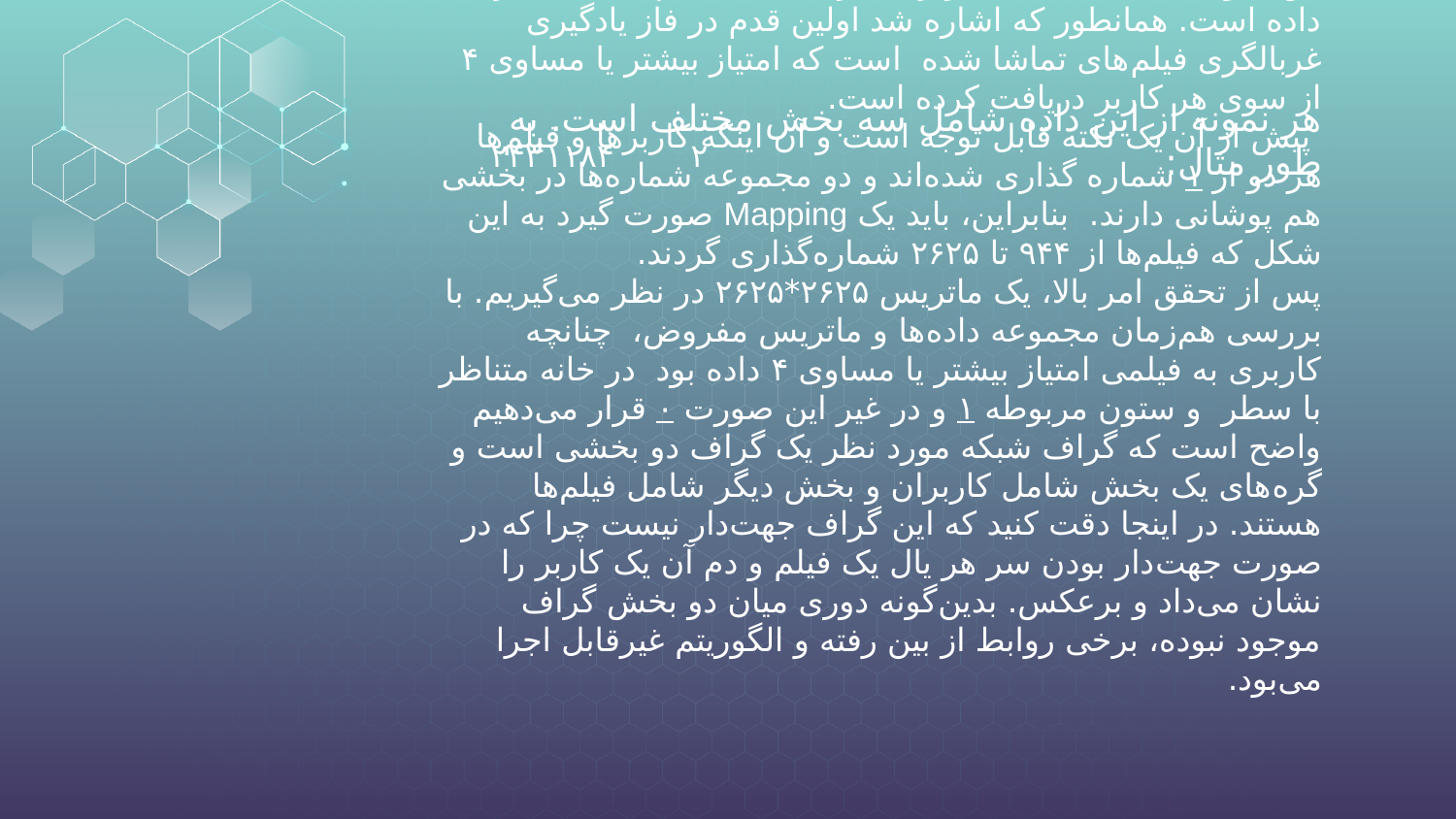

# هر نمونه از این داده شامل سه بخش مختلف است. به طور مثال:
۲۴۳	۱۱۸۴	۲
این نمونه بیان می‌کند که کاربر شماره ۲۴۳ به فیلم ۱۱۸۴ امتیاز ۲ داده است. همانطور که اشاره شد اولین قدم در فاز یادگیری غربالگری فیلم‌های تماشا شده  است که امتیاز بیشتر یا مساوی ۴ از سوی هر کاربر دریافت کرده است.
 پیش از آن یک نکته قابل توجه است و آن اینکه کاربرها و فیلم‌ها هر دو از ۱ شماره گذاری‌ شده‌اند و دو مجموعه شماره‌ها در بخشی هم پوشانی دارند.  بنابراین، باید یک Mapping صورت گیرد به این شکل که فیلم‌ها از ۹۴۴ تا ۲۶۲۵ شماره‌گذاری گردند.
پس از تحقق امر بالا، یک ماتریس ۲۶۲۵*۲۶۲۵ در نظر می‌گیریم. با بررسی هم‌زمان مجموعه داده‌ها و ماتریس مفروض،  چنانچه کاربری به فیلمی امتیاز بیشتر یا مساوی ۴ داده بود  در خانه متناظر با سطر  و ستون مربوطه ۱ و در غیر این صورت ۰ قرار می‌دهیم
واضح است که گراف شبکه مورد نظر یک گراف دو بخشی است و گره‌های یک بخش شامل کاربران و بخش دیگر شامل فیلم‌ها هستند. در اینجا دقت کنید که این گراف جهت‌دار نیست چرا که در صورت جهت‌دار بودن سر هر یال یک فیلم و دم آن یک کاربر را نشان می‌داد و برعکس. بدین‌گونه دوری میان دو بخش گراف موجود نبوده، برخی روابط از بین رفته و الگوریتم غیرقابل اجرا می‌بود.